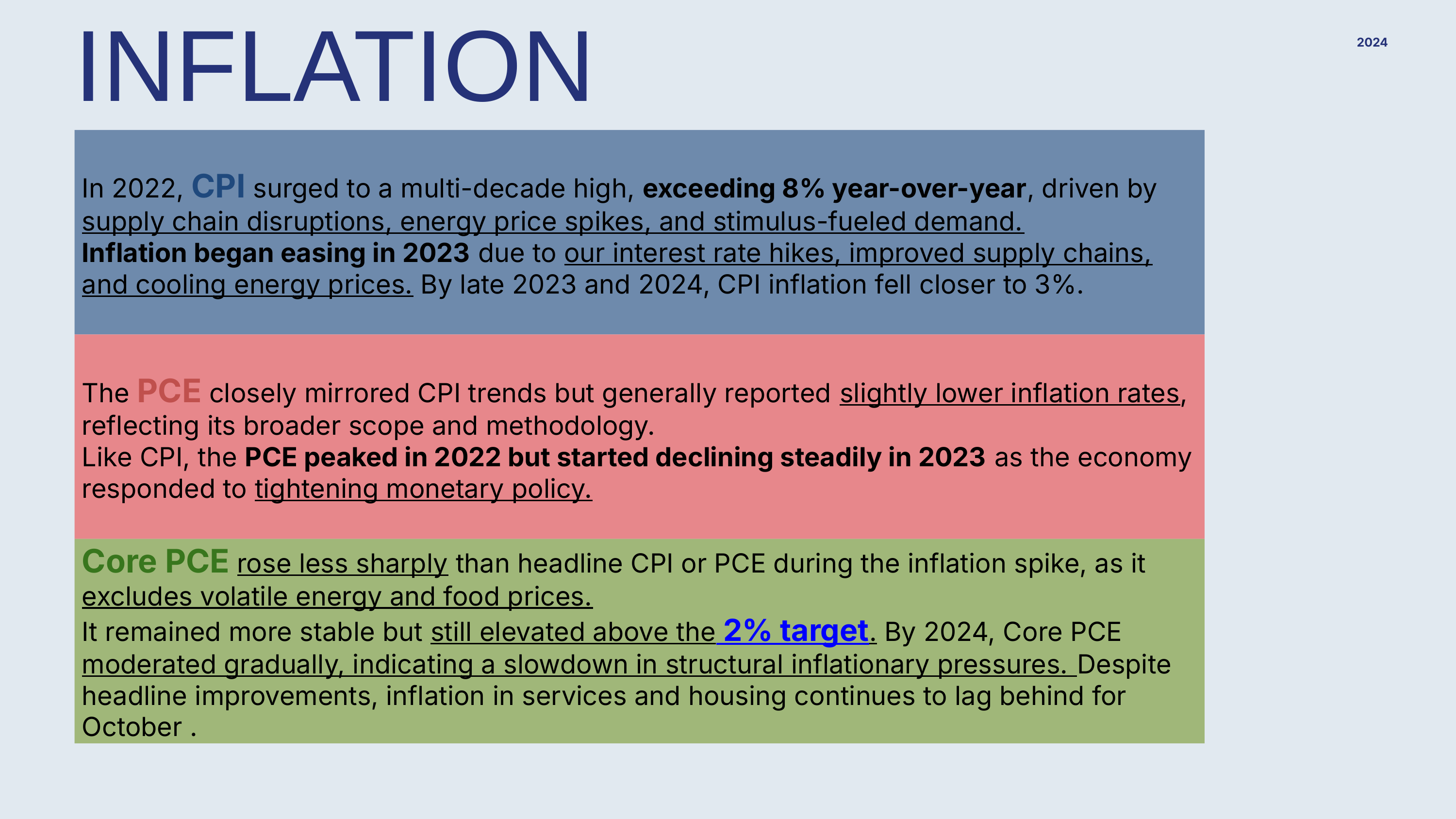

INFLATION
2024
In 2022, CPI surged to a multi-decade high, exceeding 8% year-over-year, driven by supply chain disruptions, energy price spikes, and stimulus-fueled demand.
Inflation began easing in 2023 due to our interest rate hikes, improved supply chains, and cooling energy prices. By late 2023 and 2024, CPI inflation fell closer to 3%.
The PCE closely mirrored CPI trends but generally reported slightly lower inflation rates, reflecting its broader scope and methodology.
Like CPI, the PCE peaked in 2022 but started declining steadily in 2023 as the economy responded to tightening monetary policy.
Core PCE rose less sharply than headline CPI or PCE during the inflation spike, as it excludes volatile energy and food prices.
It remained more stable but still elevated above the 2% target. By 2024, Core PCE moderated gradually, indicating a slowdown in structural inflationary pressures. Despite headline improvements, inflation in services and housing continues to lag behind for October .